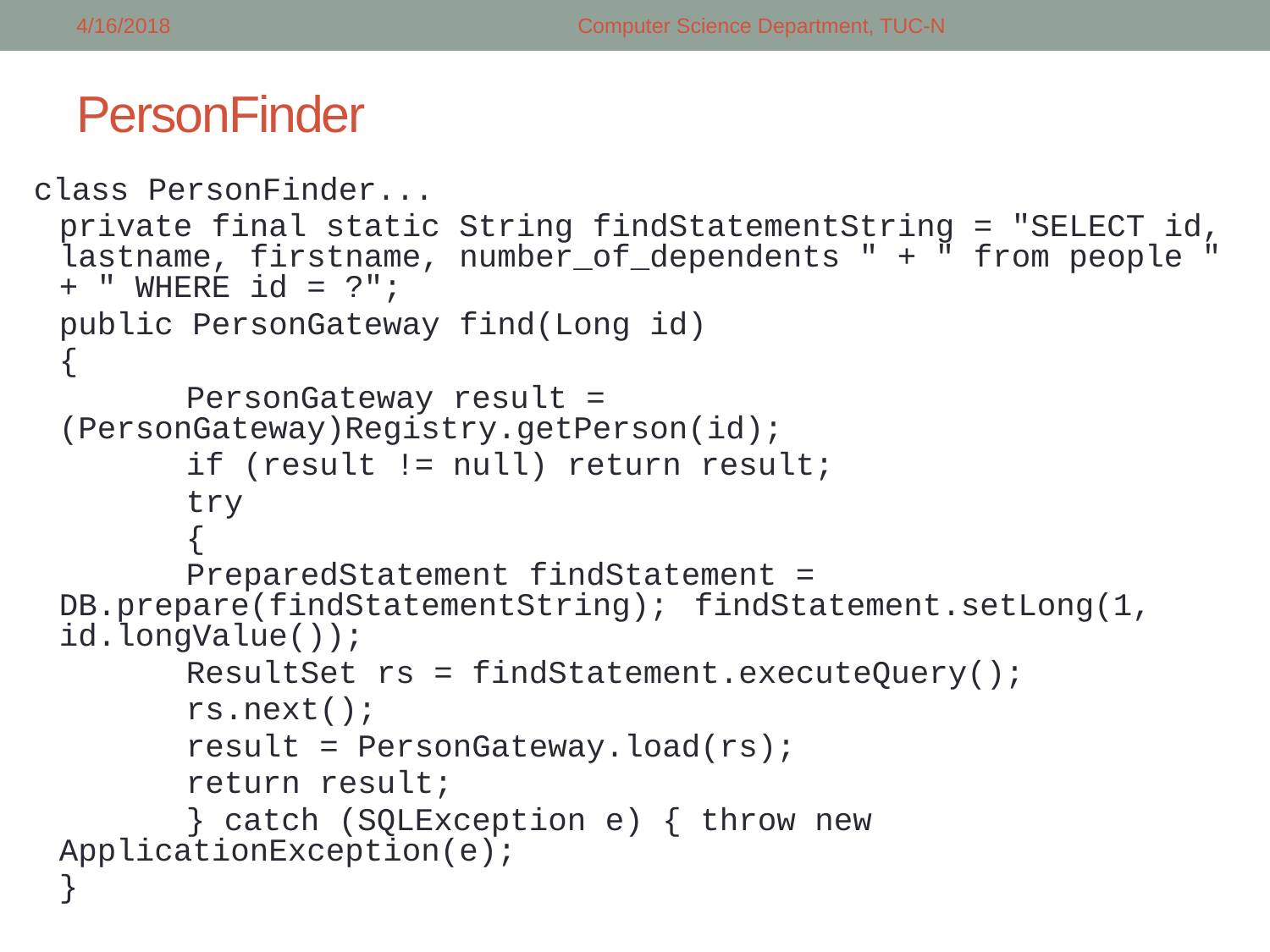

4/16/2018
Computer Science Department, TUC-N
# PersonFinder
class PersonFinder...
	private final static String findStatementString = "SELECT id, lastname, firstname, number_of_dependents " + " from people " + " WHERE id = ?";
	public PersonGateway find(Long id)
	{
		PersonGateway result = (PersonGateway)Registry.getPerson(id);
		if (result != null) return result;
		try
		{
		PreparedStatement findStatement = DB.prepare(findStatementString); 	findStatement.setLong(1, id.longValue());
		ResultSet rs = findStatement.executeQuery();
		rs.next();
		result = PersonGateway.load(rs);
		return result;
		} catch (SQLException e) { throw new ApplicationException(e);
	}